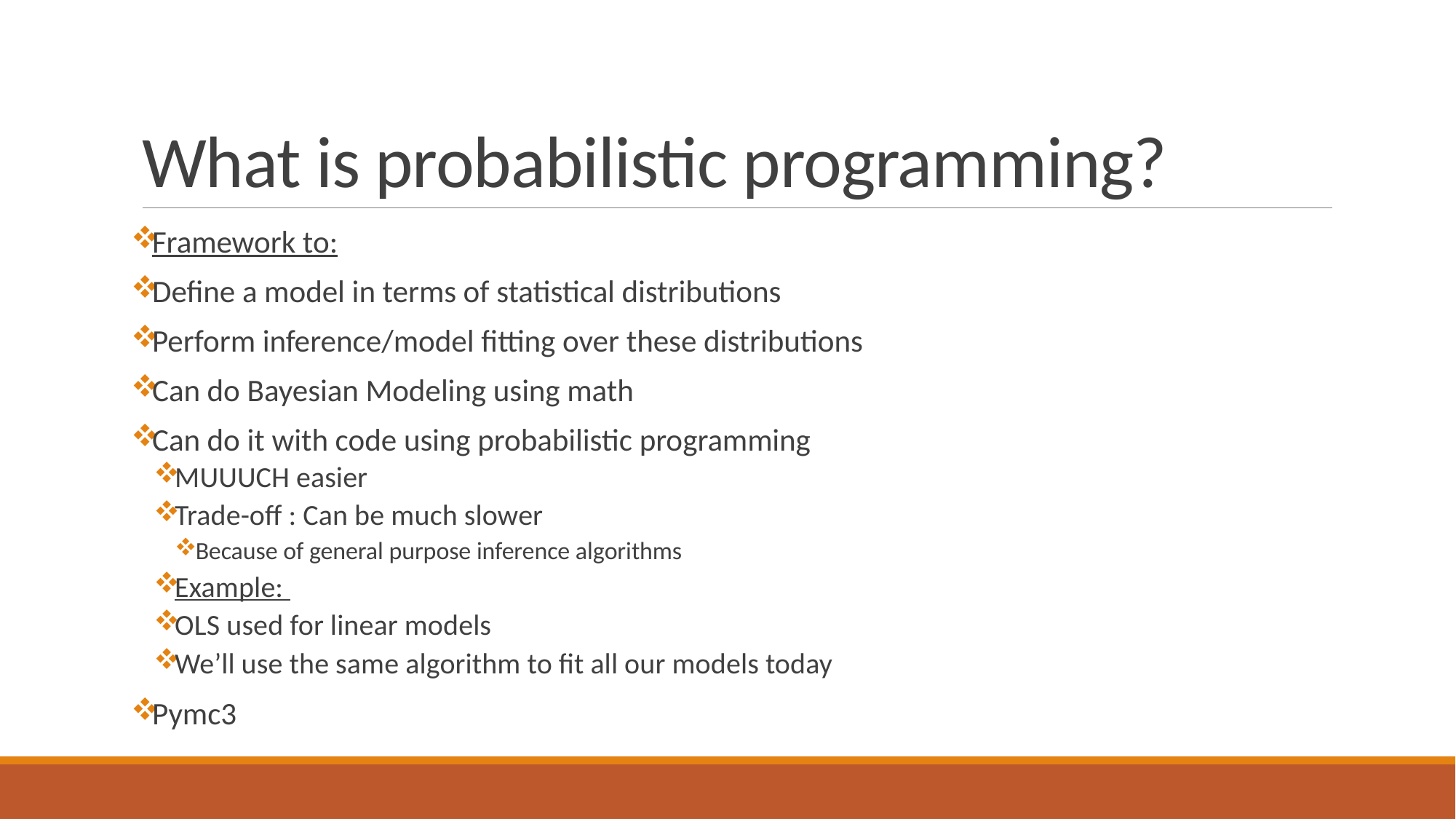

# What is probabilistic programming?
Framework to:
Define a model in terms of statistical distributions
Perform inference/model fitting over these distributions
Can do Bayesian Modeling using math
Can do it with code using probabilistic programming
MUUUCH easier
Trade-off : Can be much slower
Because of general purpose inference algorithms
Example:
OLS used for linear models
We’ll use the same algorithm to fit all our models today
Pymc3